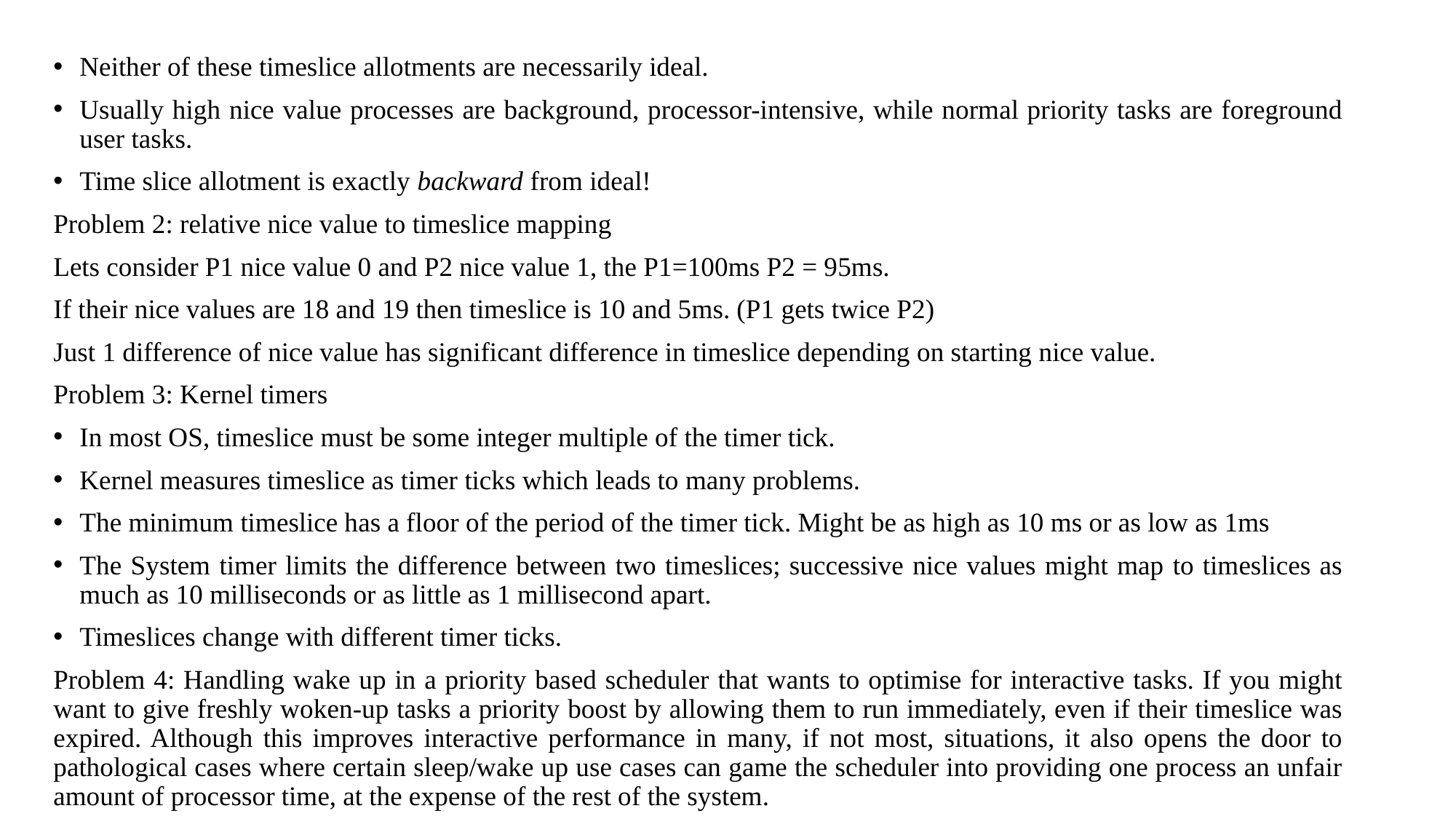

Neither of these timeslice allotments are necessarily ideal.
Usually high nice value processes are background, processor-intensive, while normal priority tasks are foreground user tasks.
Time slice allotment is exactly backward from ideal!
Problem 2: relative nice value to timeslice mapping
Lets consider P1 nice value 0 and P2 nice value 1, the P1=100ms P2 = 95ms.
If their nice values are 18 and 19 then timeslice is 10 and 5ms. (P1 gets twice P2)
Just 1 difference of nice value has significant difference in timeslice depending on starting nice value.
Problem 3: Kernel timers
In most OS, timeslice must be some integer multiple of the timer tick.
Kernel measures timeslice as timer ticks which leads to many problems.
The minimum timeslice has a floor of the period of the timer tick. Might be as high as 10 ms or as low as 1ms
The System timer limits the difference between two timeslices; successive nice values might map to timeslices as much as 10 milliseconds or as little as 1 millisecond apart.
Timeslices change with different timer ticks.
Problem 4: Handling wake up in a priority based scheduler that wants to optimise for interactive tasks. If you might want to give freshly woken-up tasks a priority boost by allowing them to run immediately, even if their timeslice was expired. Although this improves interactive performance in many, if not most, situations, it also opens the door to pathological cases where certain sleep/wake up use cases can game the scheduler into providing one process an unfair amount of processor time, at the expense of the rest of the system.